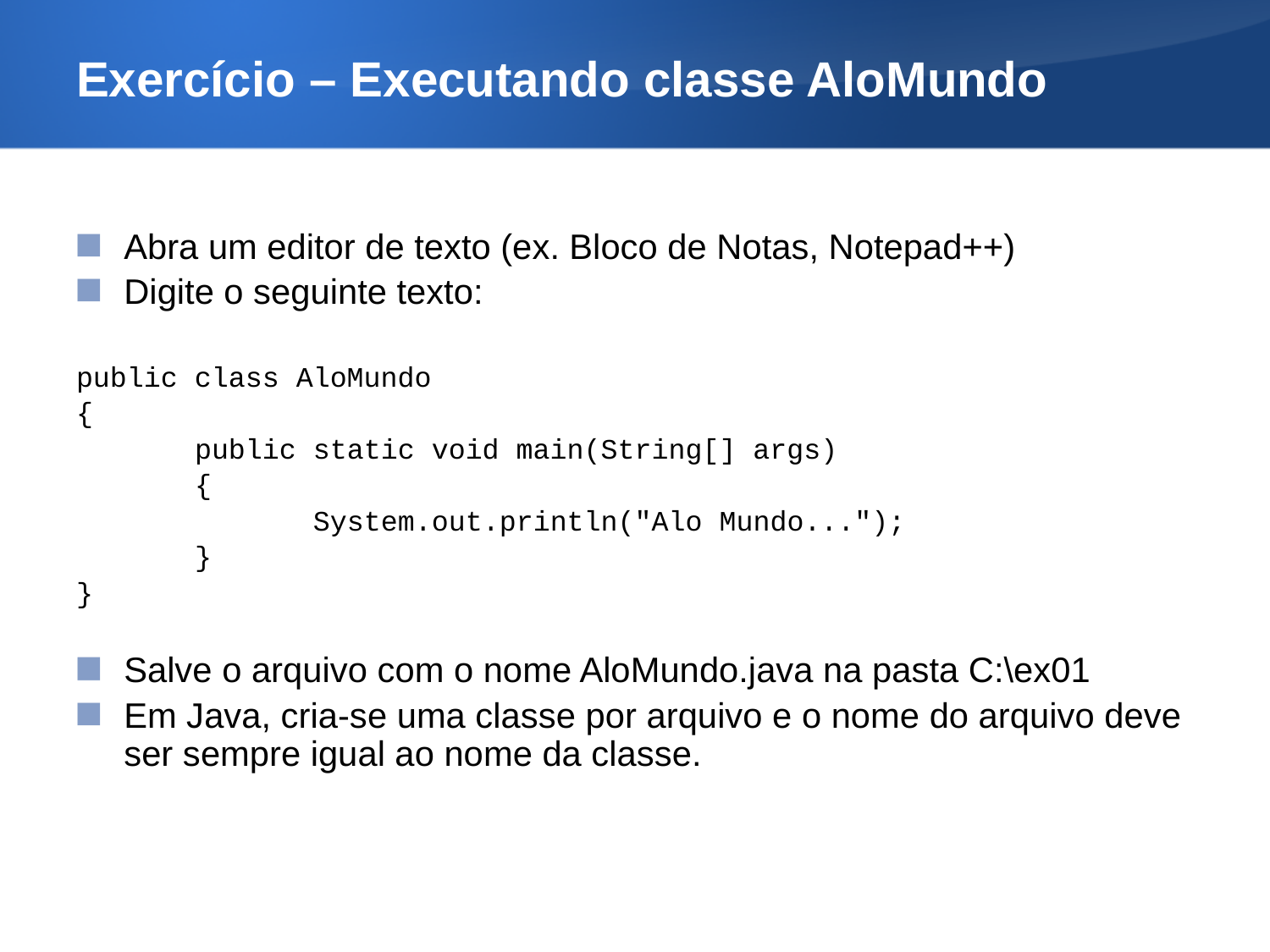

# Exercício – Executando classe AloMundo
Abra um editor de texto (ex. Bloco de Notas, Notepad++)
Digite o seguinte texto:

public class AloMundo
{
       public static void main(String[] args)
       {
              System.out.println("Alo Mundo...");
       }
}

Salve o arquivo com o nome AloMundo.java na pasta C:\ex01
Em Java, cria-se uma classe por arquivo e o nome do arquivo deve ser sempre igual ao nome da classe.